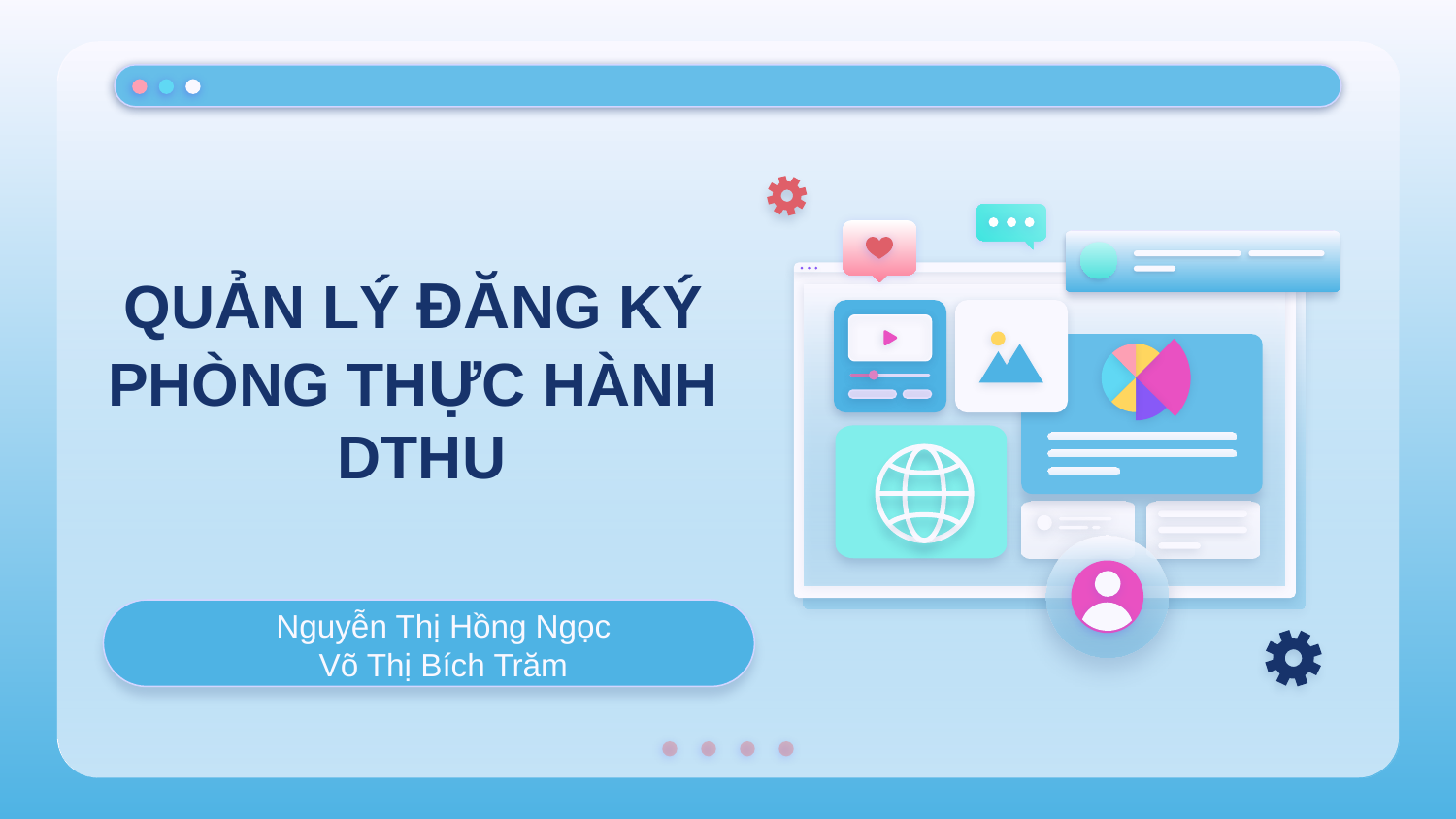

# QUẢN LÝ ĐĂNG KÝ PHÒNG THỰC HÀNH DTHU

Nguyễn Thị Hồng Ngọc
Võ Thị Bích Trăm